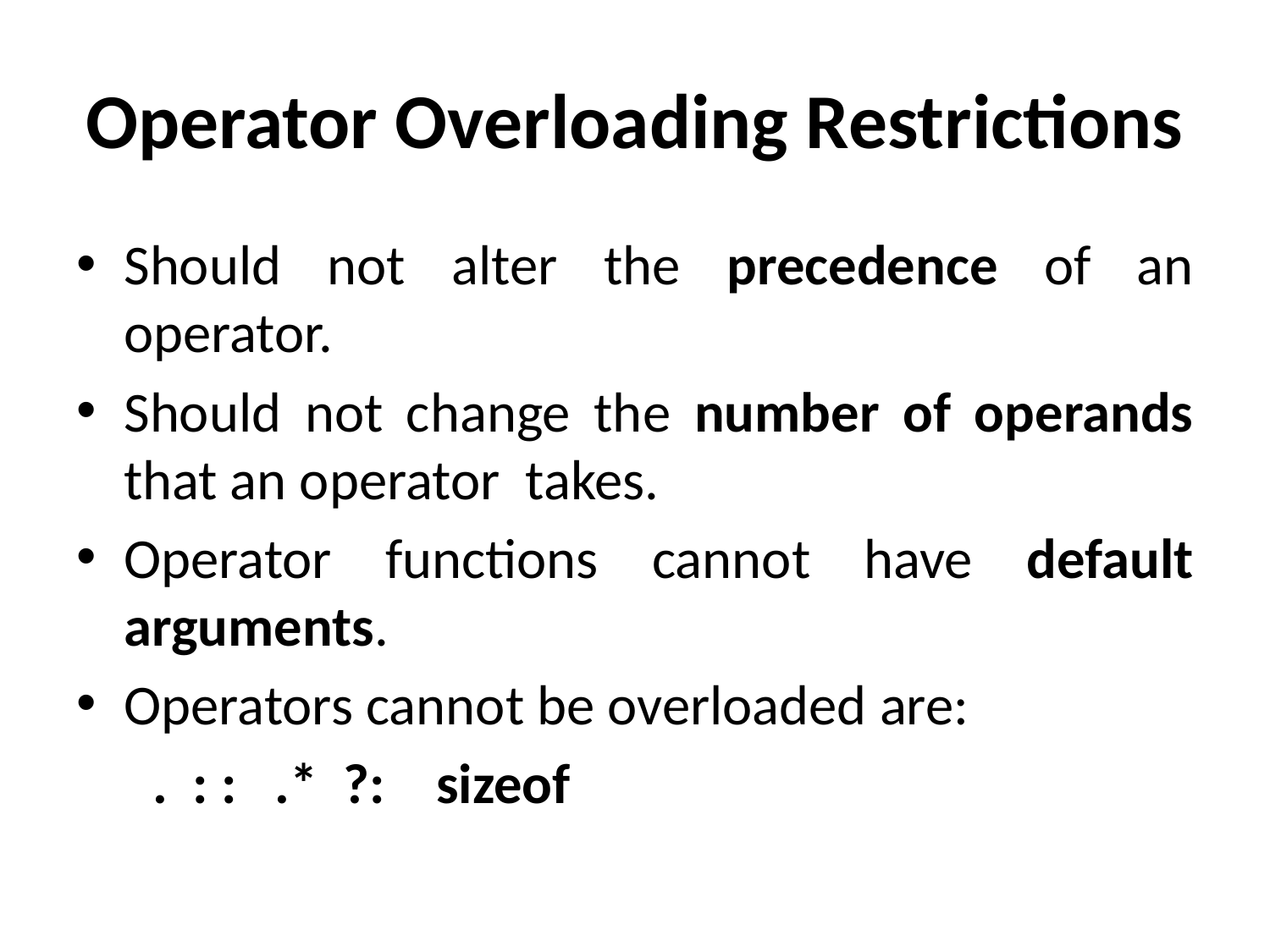

# Operator Overloading Restrictions
Should not alter the precedence of an operator.
Should not change the number of operands that an operator  takes.
Operator functions cannot have default arguments.
Operators cannot be overloaded are:
      .  : :   .*  ?:    sizeof